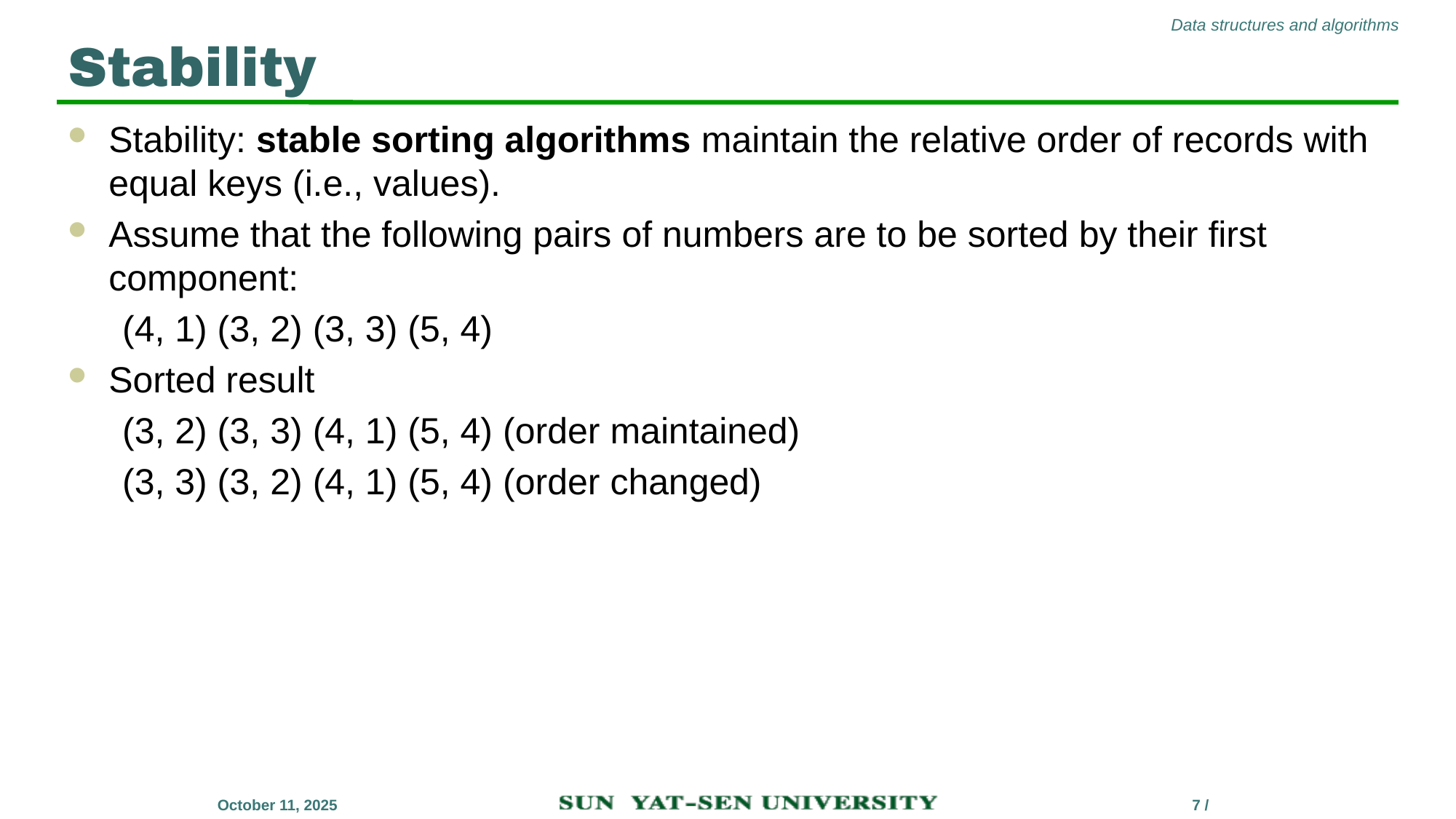

# Stability
Stability: stable sorting algorithms maintain the relative order of records with equal keys (i.e., values).
Assume that the following pairs of numbers are to be sorted by their first component:
(4, 1) (3, 2) (3, 3) (5, 4)
Sorted result
(3, 2) (3, 3) (4, 1) (5, 4) (order maintained)
(3, 3) (3, 2) (4, 1) (5, 4) (order changed)